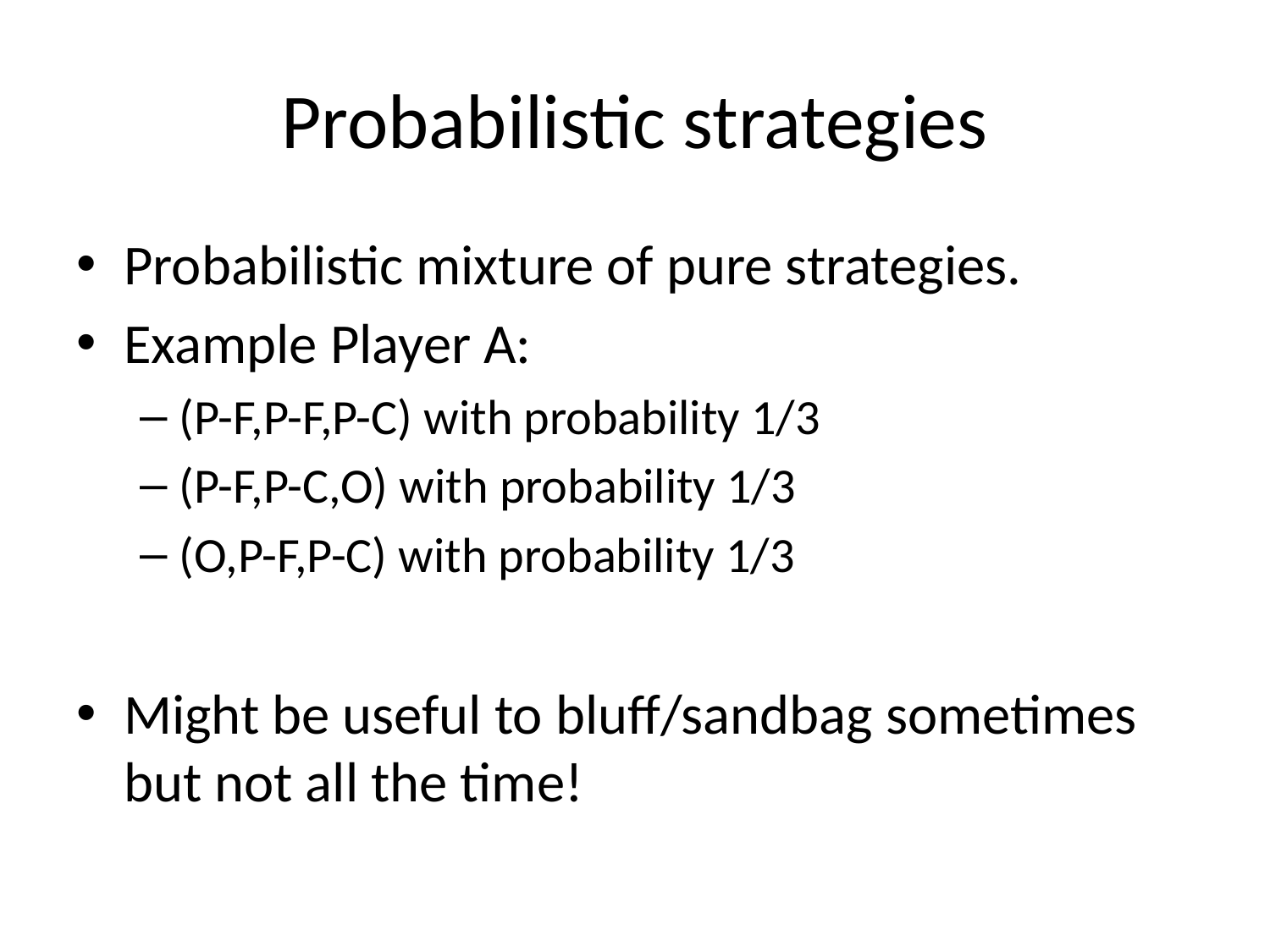

# Probabilistic strategies
Probabilistic mixture of pure strategies.
Example Player A:
(P-F,P-F,P-C) with probability 1/3
(P-F,P-C,O) with probability 1/3
(O,P-F,P-C) with probability 1/3

Might be useful to bluff/sandbag sometimes but not all the time!